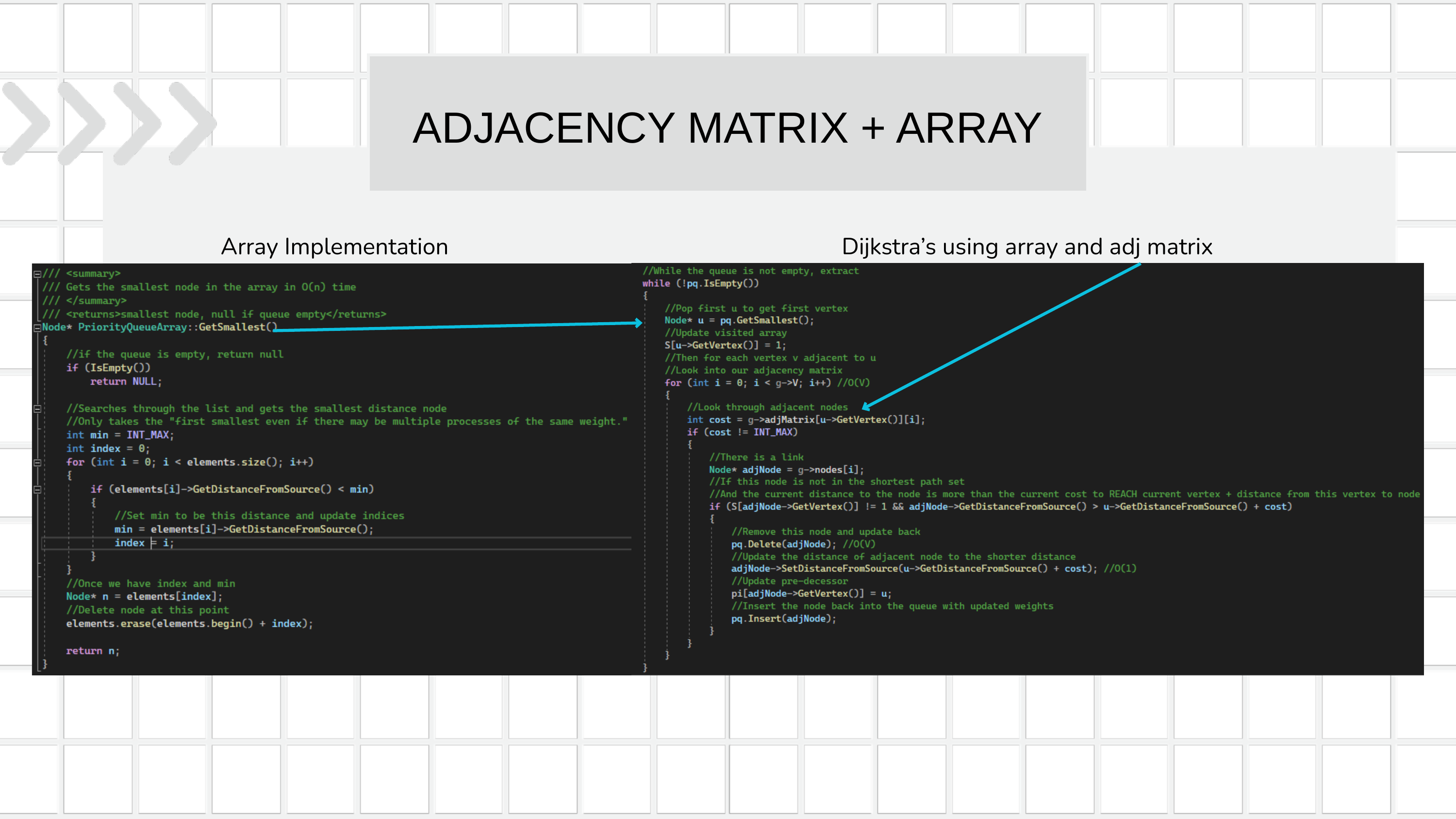

ADJACENCY MATRIX + ARRAY

Array Implementation
Dijkstra’s using array and adj matrix